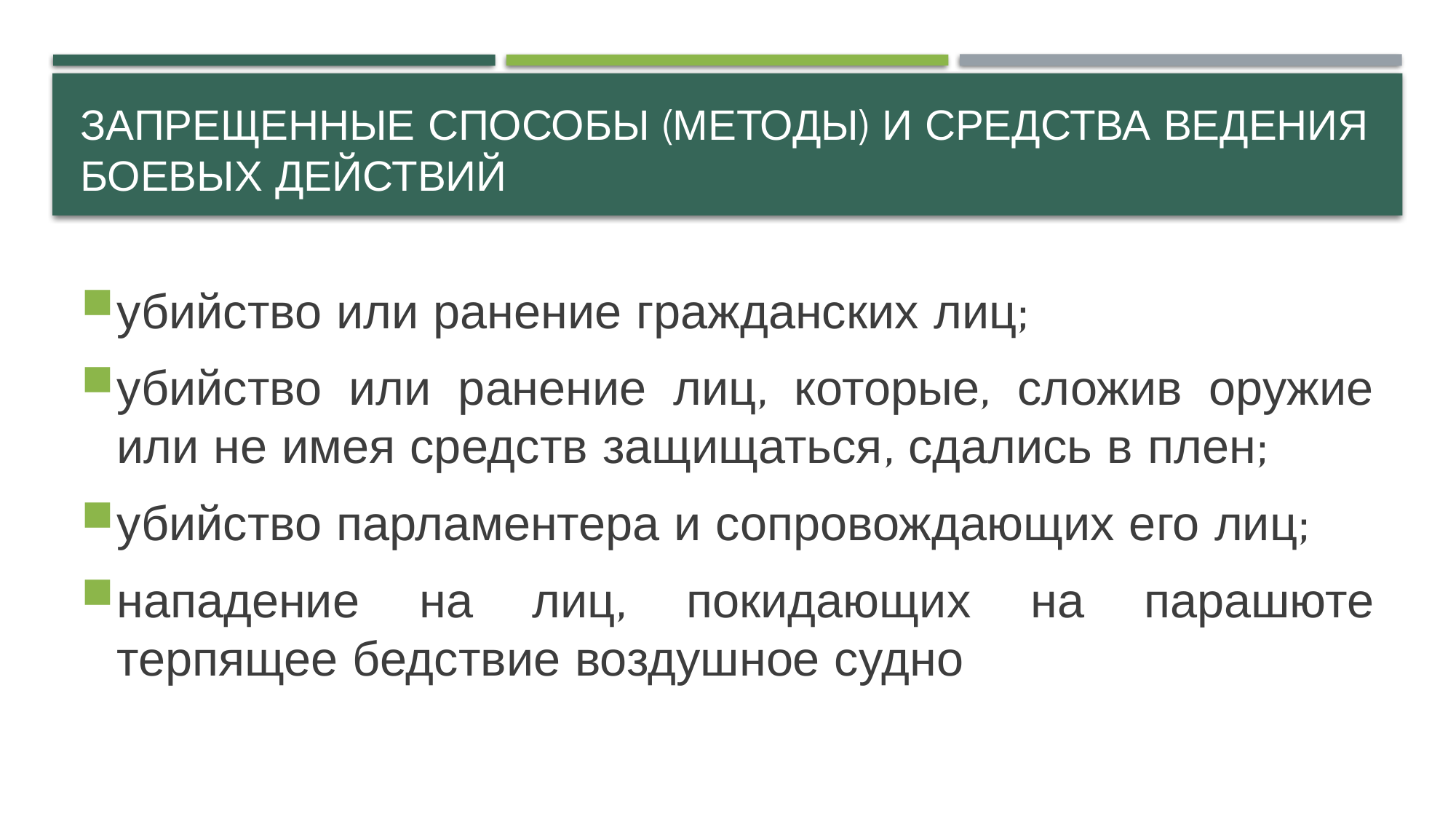

# ЗАПРЕЩЕННЫЕ СПОСОБЫ (МЕТОДЫ) И СРЕДСТВА ВЕДЕНИЯ БОЕВЫХ ДЕЙСТВИЙ
убийство или ранение гражданских лиц;
убийство или ранение лиц, которые, сложив оружие или не имея средств защищаться, сдались в плен;
убийство парламентера и сопровождающих его лиц;
нападение на лиц, покидающих на парашюте терпящее бедствие воздушное судно